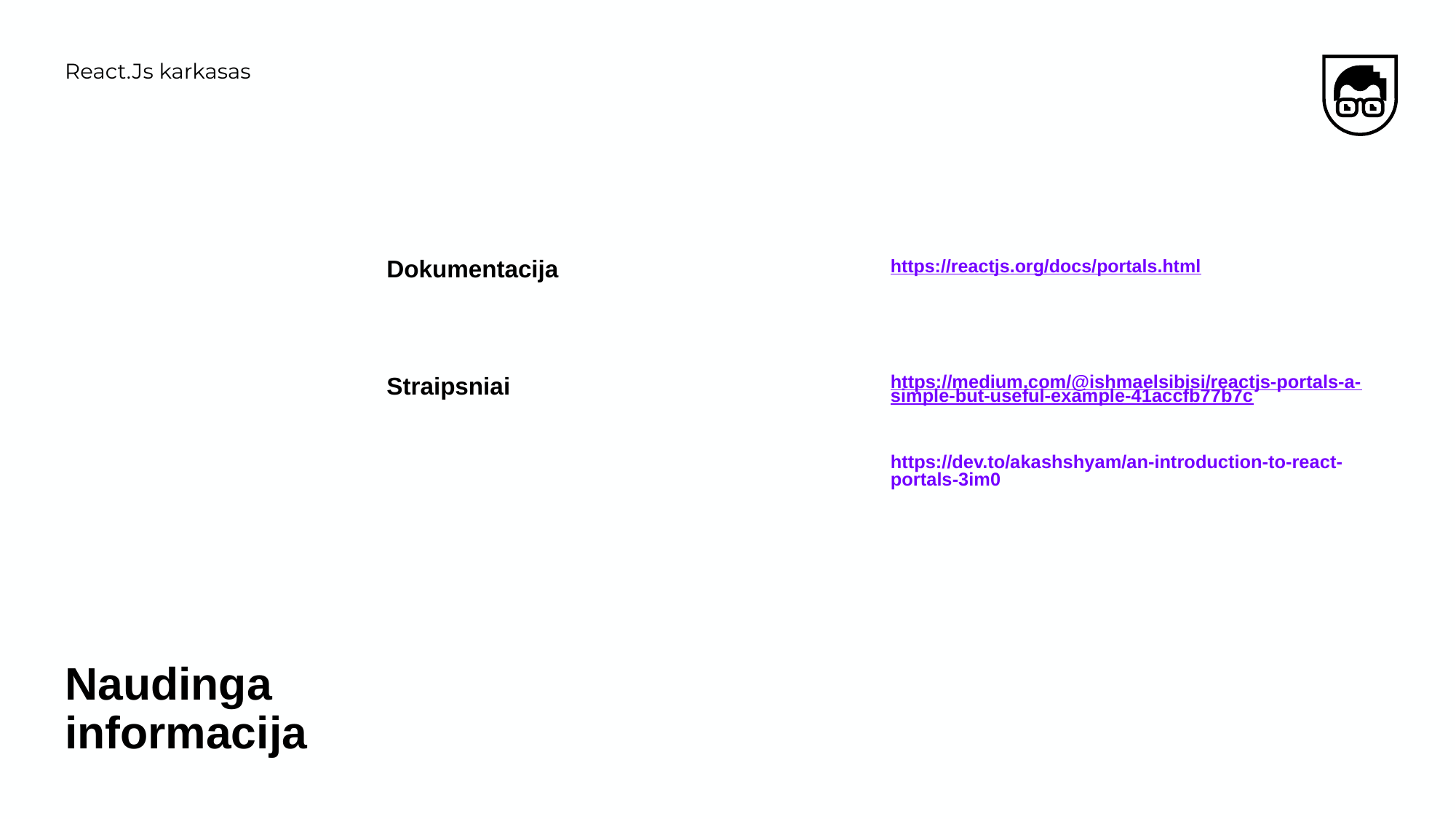

React.Js karkasas

https://reactjs.org/docs/portals.html

Dokumentacija
https://medium.com/@ishmaelsibisi/reactjs-portals-a-simple-but-useful-example-41accfb77b7c

https://dev.to/akashshyam/an-introduction-to-react-portals-3im0
Straipsniai
# Naudinga informacija